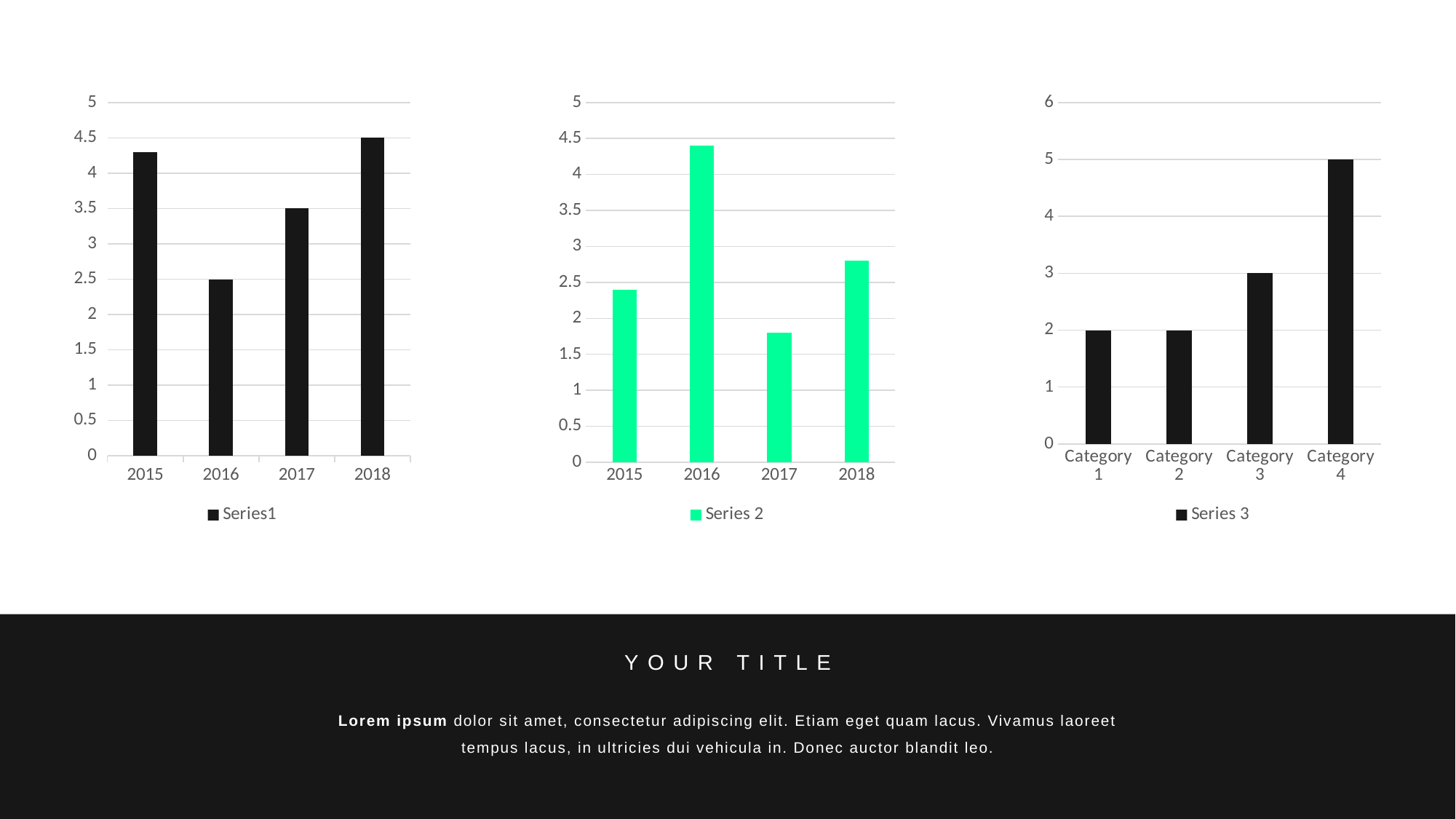

### Chart

| Category |  |
|---|---|
| 2015 | 4.3 |
| 2016 | 2.5 |
| 2017 | 3.5 |
| 2018 | 4.5 |

### Chart

| Category | Series 2 |
|---|---|
| 2015 | 2.4 |
| 2016 | 4.4 |
| 2017 | 1.8 |
| 2018 | 2.8 |

### Chart

| Category | Series 3 |
|---|---|
| Category 1 | 2.0 |
| Category 2 | 2.0 |
| Category 3 | 3.0 |
| Category 4 | 5.0 |
YOUR TITLE
Lorem ipsum dolor sit amet, consectetur adipiscing elit. Etiam eget quam lacus. Vivamus laoreet tempus lacus, in ultricies dui vehicula in. Donec auctor blandit leo.